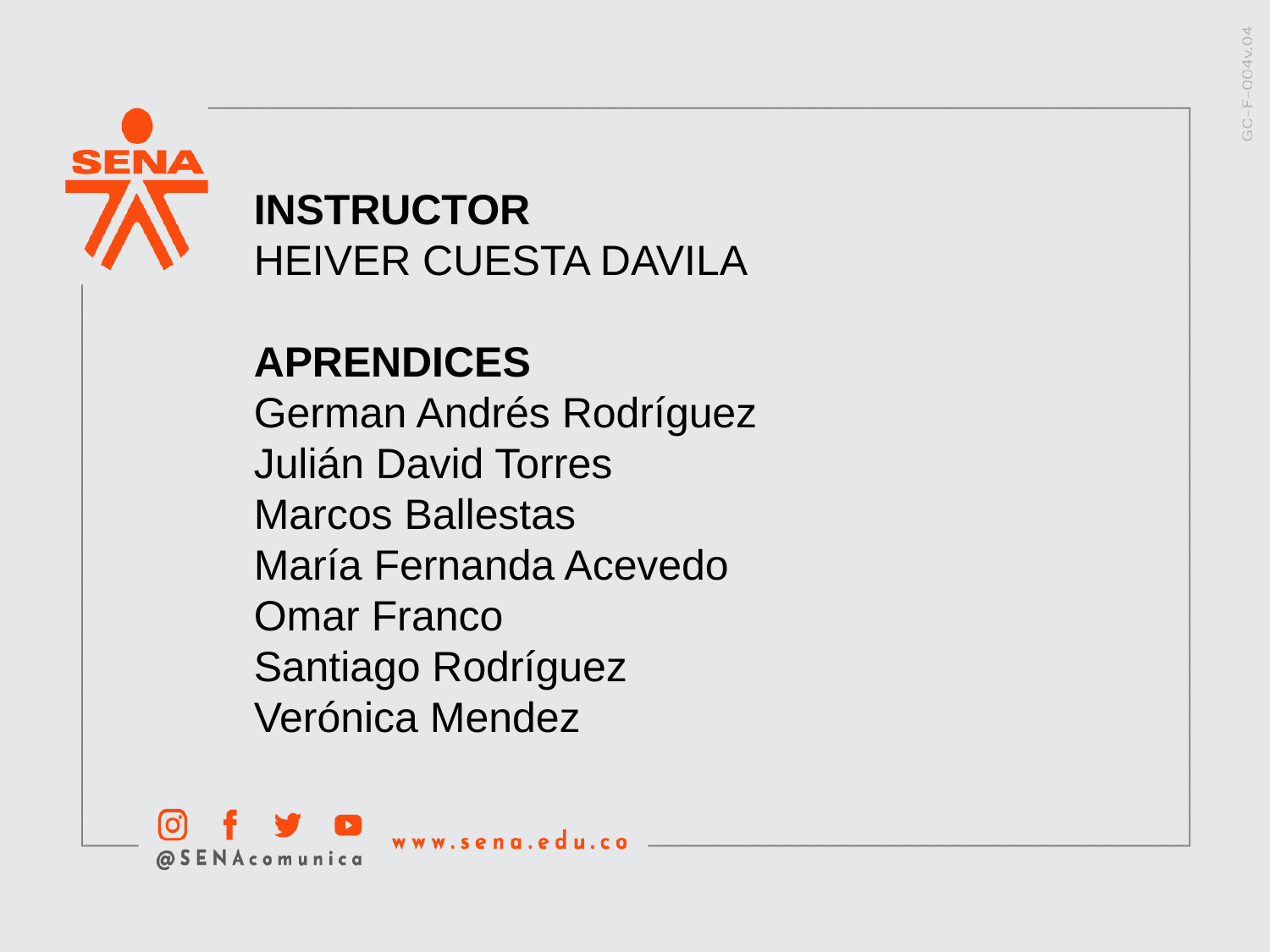

INSTRUCTOR
HEIVER CUESTA DAVILA

APRENDICES
German Andrés Rodríguez
Julián David Torres
Marcos Ballestas
María Fernanda Acevedo
Omar Franco
Santiago Rodríguez
Verónica Mendez